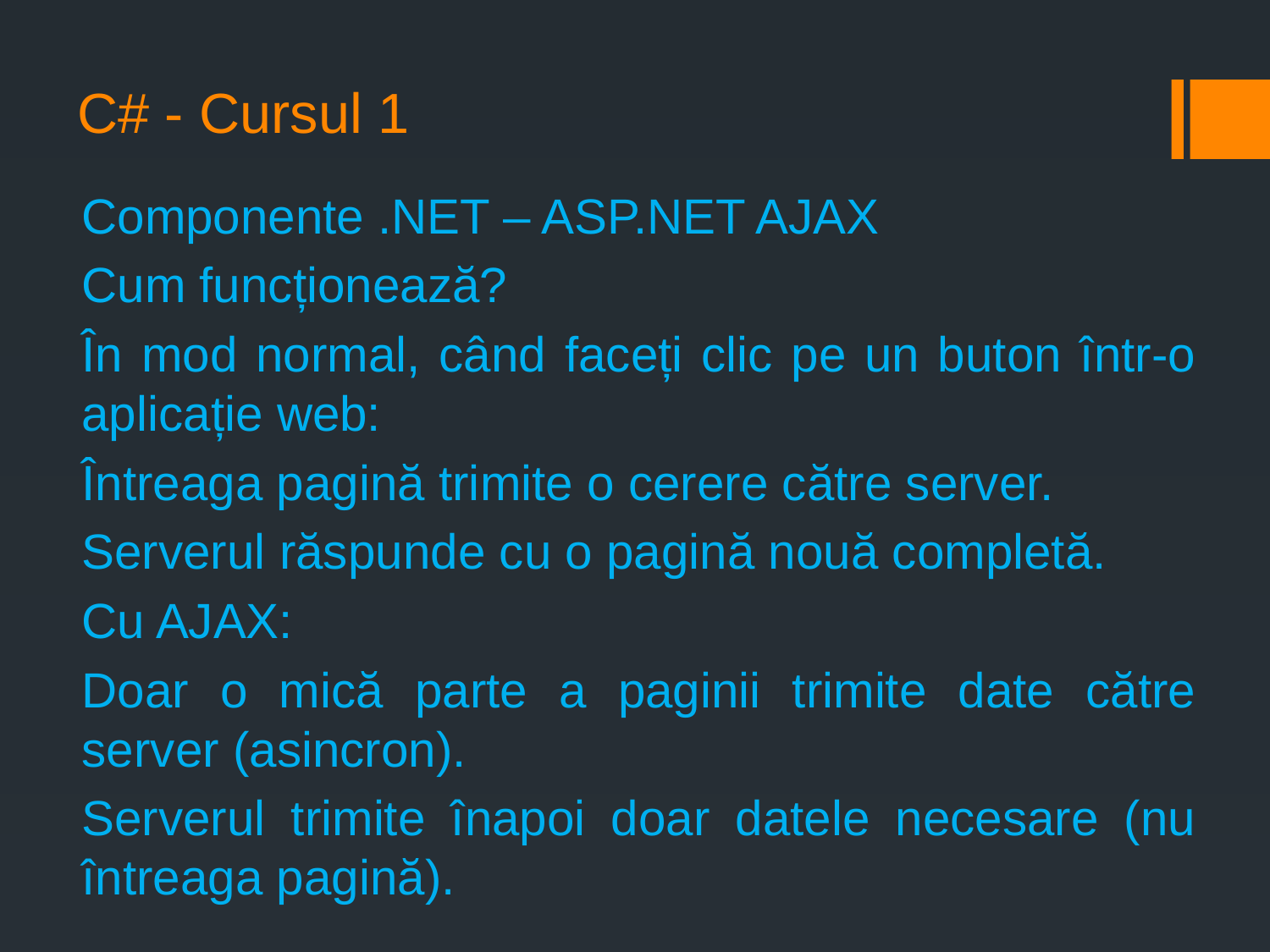

# C# - Cursul 1
Componente .NET – ASP.NET AJAX
Cum funcționează?
În mod normal, când faceți clic pe un buton într-o aplicație web:
Întreaga pagină trimite o cerere către server.
Serverul răspunde cu o pagină nouă completă.
Cu AJAX:
Doar o mică parte a paginii trimite date către server (asincron).
Serverul trimite înapoi doar datele necesare (nu întreaga pagină).

JavaScript actualizează pagina dinamic.